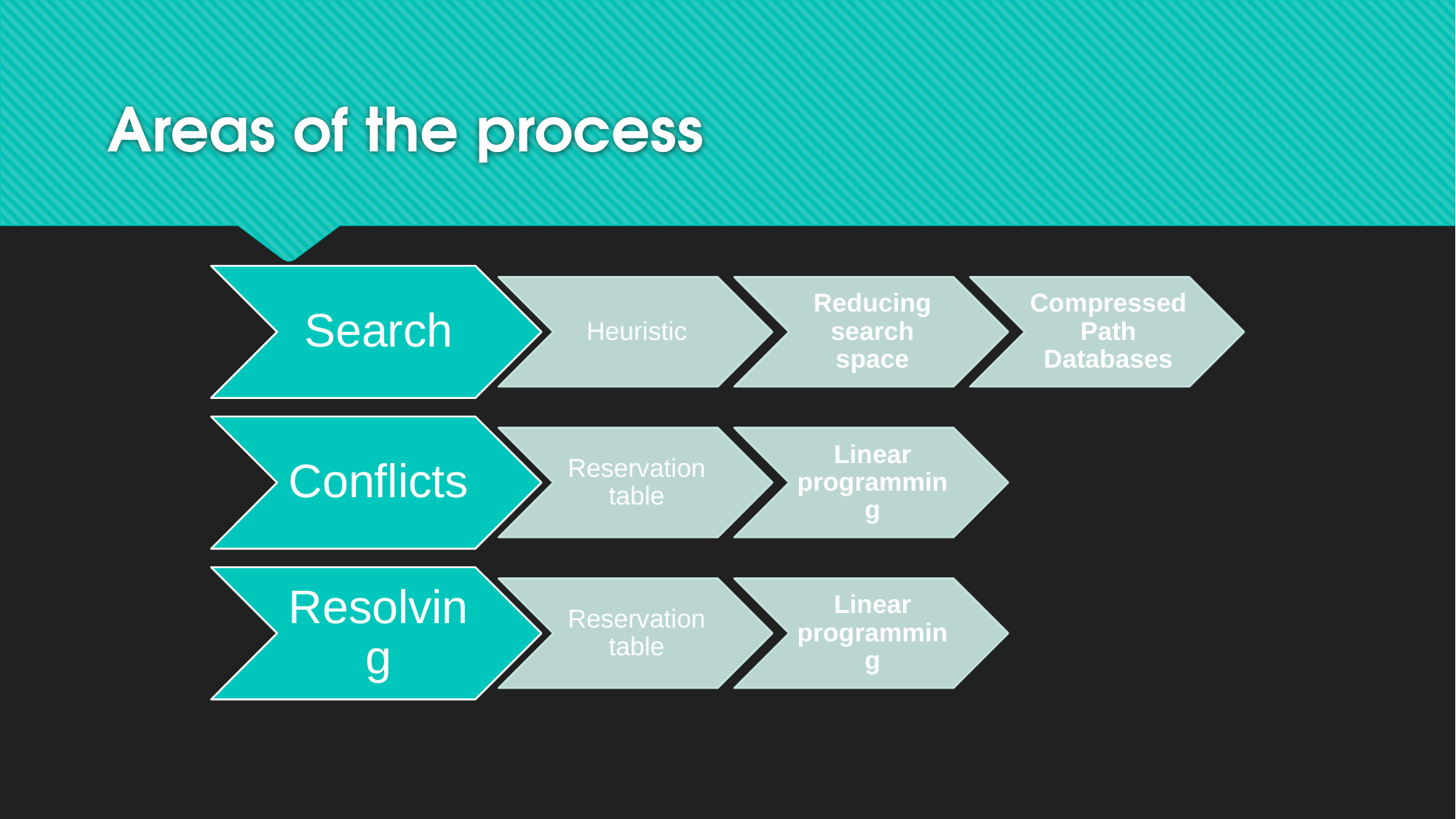

# Areas of the process
Search
Heuristic
Reducing search space
Compressed Path Databases
Conflicts
Reservation table
Linear programming
Resolving
Reservation table
Linear programming